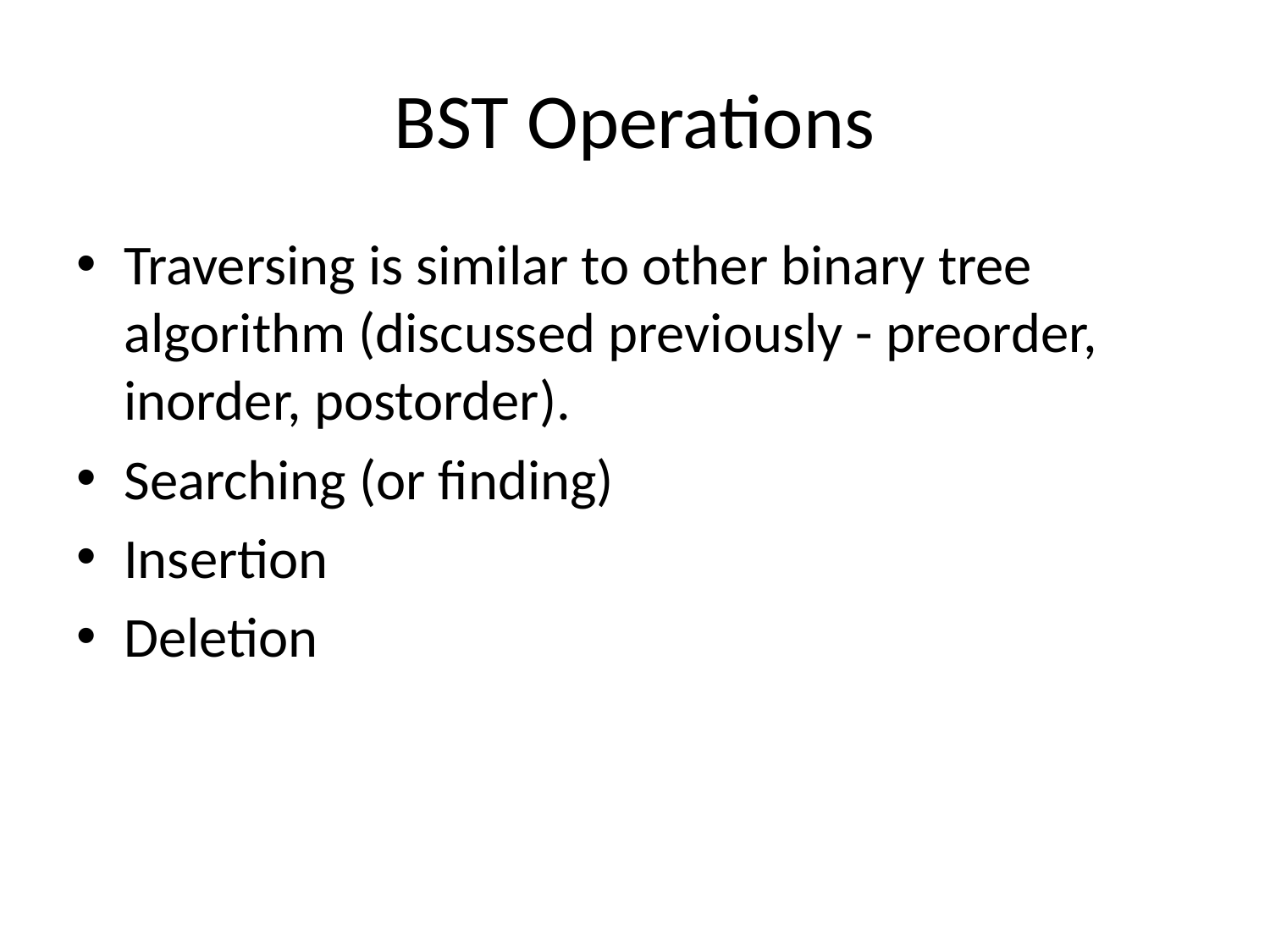

# BST Operations
Traversing is similar to other binary tree algorithm (discussed previously - preorder, inorder, postorder).
Searching (or finding)
Insertion
Deletion